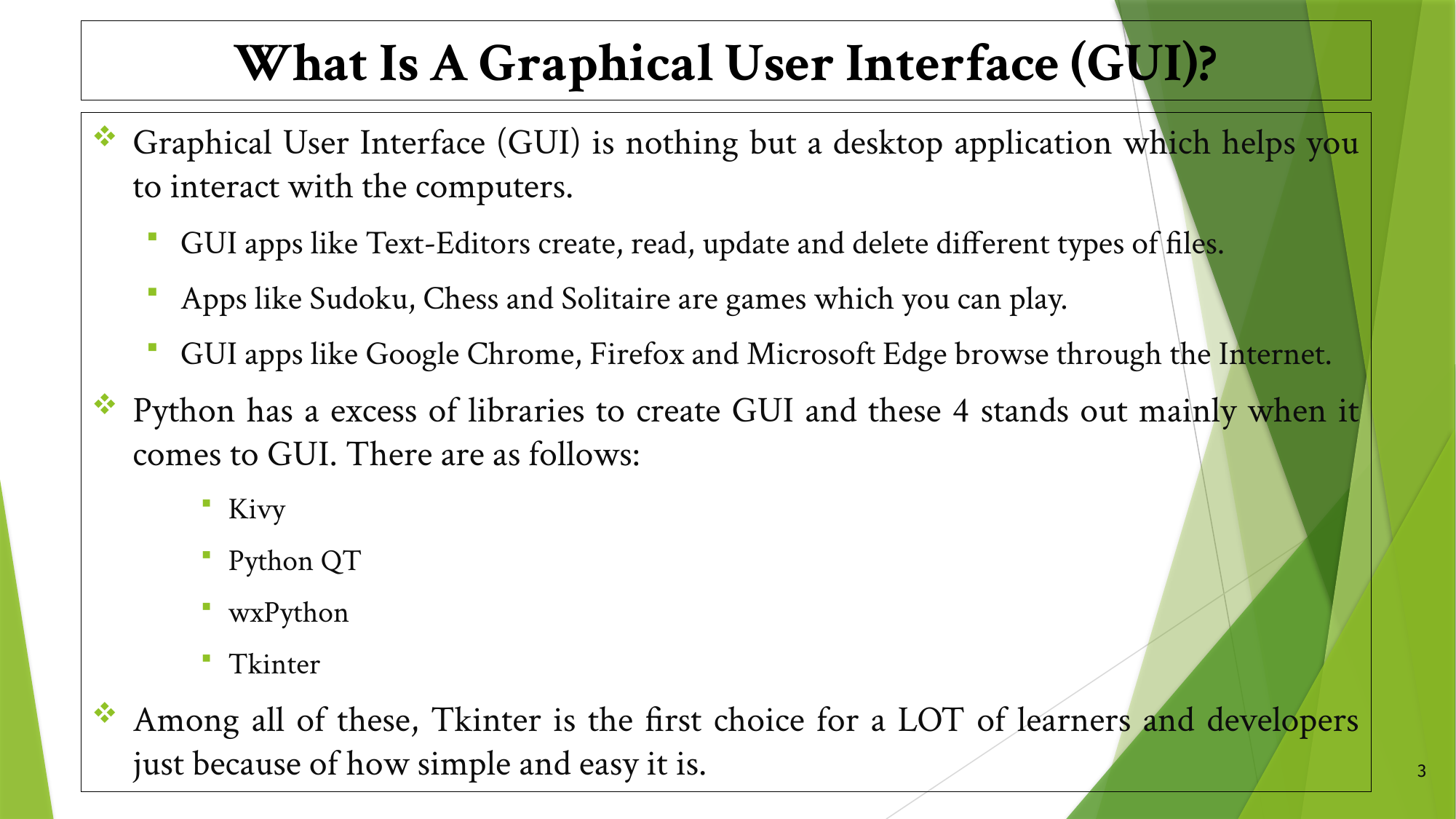

# What Is A Graphical User Interface (GUI)?
Graphical User Interface (GUI) is nothing but a desktop application which helps you to interact with the computers.
GUI apps like Text-Editors create, read, update and delete different types of files.
Apps like Sudoku, Chess and Solitaire are games which you can play.
GUI apps like Google Chrome, Firefox and Microsoft Edge browse through the Internet.
Python has a excess of libraries to create GUI and these 4 stands out mainly when it comes to GUI. There are as follows:
Kivy
Python QT
wxPython
Tkinter
Among all of these, Tkinter is the first choice for a LOT of learners and developers just because of how simple and easy it is.
3